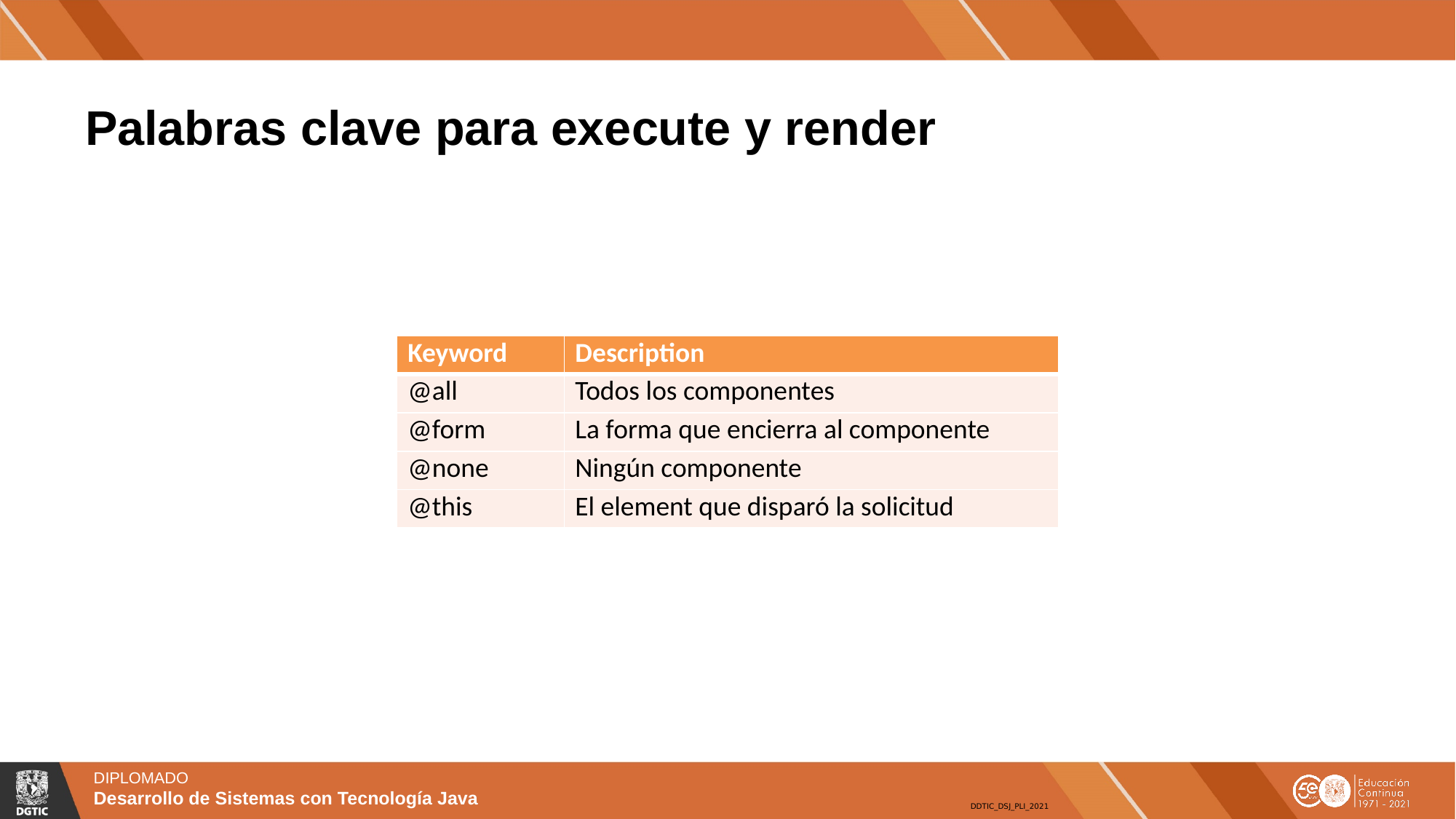

# Palabras clave para execute y render
| Keyword | Description |
| --- | --- |
| @all | Todos los componentes |
| @form | La forma que encierra al componente |
| @none | Ningún componente |
| @this | El element que disparó la solicitud |